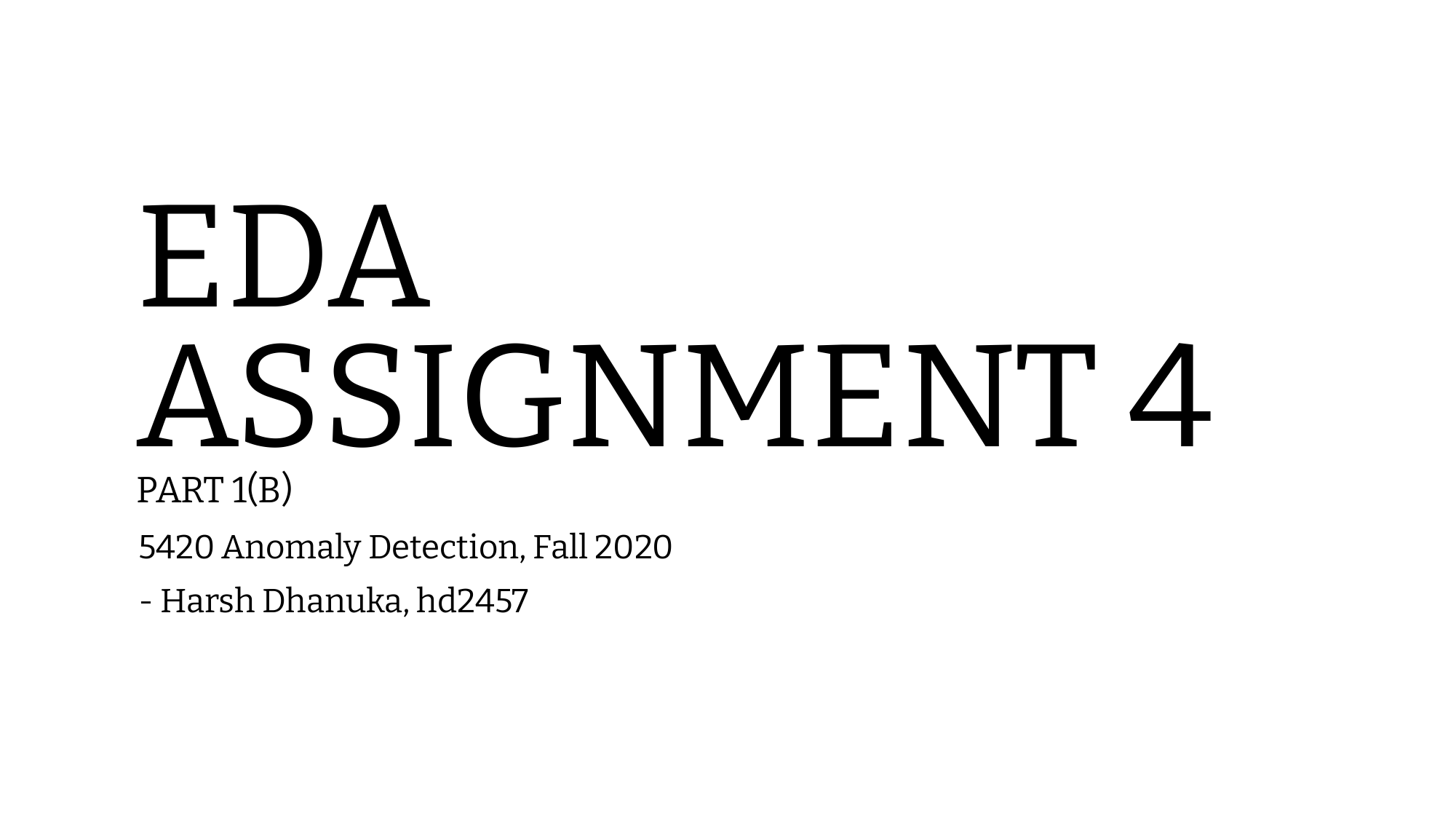

# EDA Assignment 4 Part 1(b)
5420 Anomaly Detection, Fall 2020
- Harsh Dhanuka, hd2457